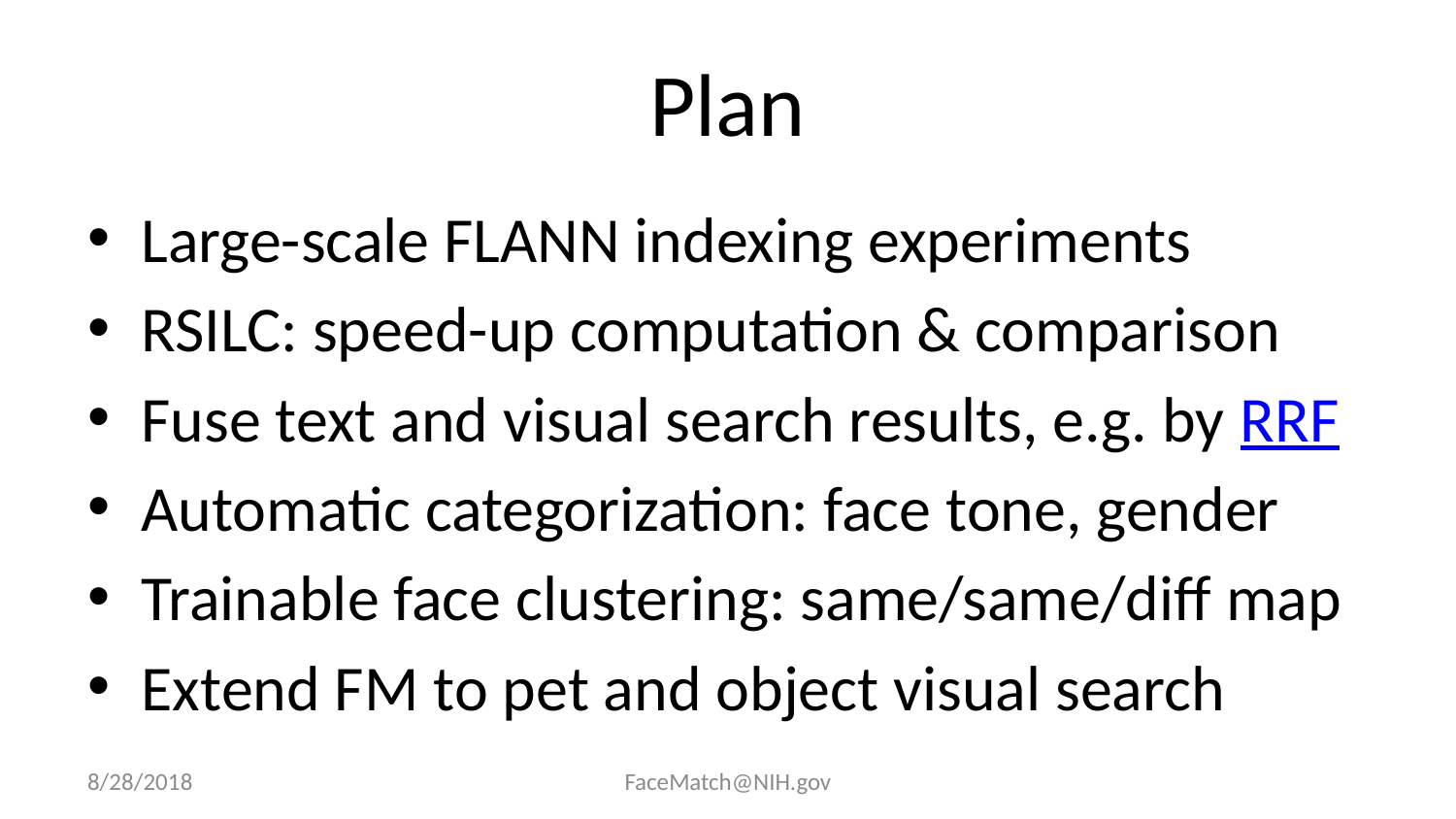

# Plan
Large-scale FLANN indexing experiments
RSILC: speed-up computation & comparison
Fuse text and visual search results, e.g. by RRF
Automatic categorization: face tone, gender
Trainable face clustering: same/same/diff map
Extend FM to pet and object visual search
8/28/2018
FaceMatch@NIH.gov